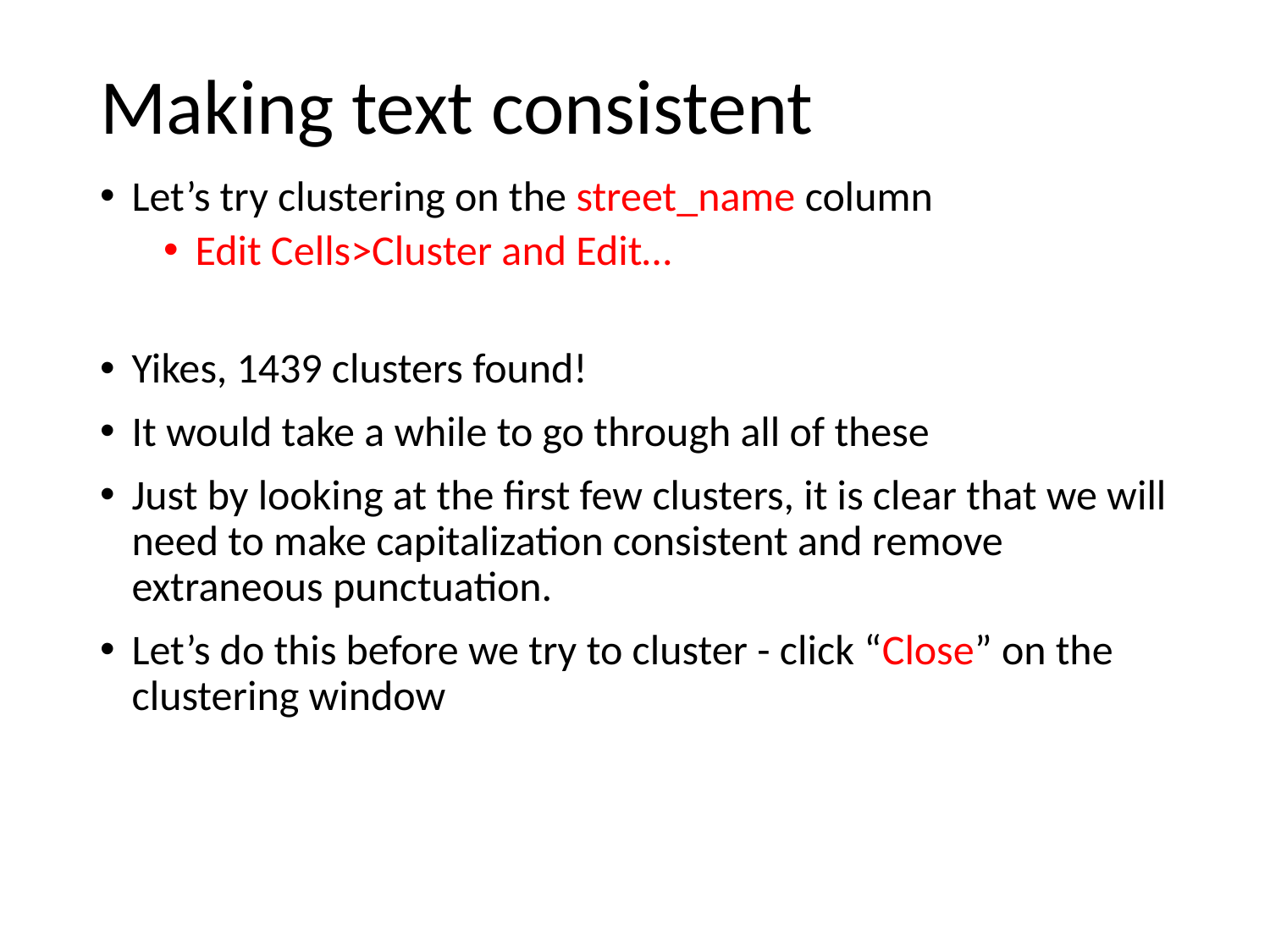

# Making text consistent
Let’s try clustering on the street_name column
Edit Cells>Cluster and Edit…

Yikes, 1439 clusters found!
It would take a while to go through all of these
Just by looking at the first few clusters, it is clear that we will need to make capitalization consistent and remove extraneous punctuation.
Let’s do this before we try to cluster - click “Close” on the clustering window